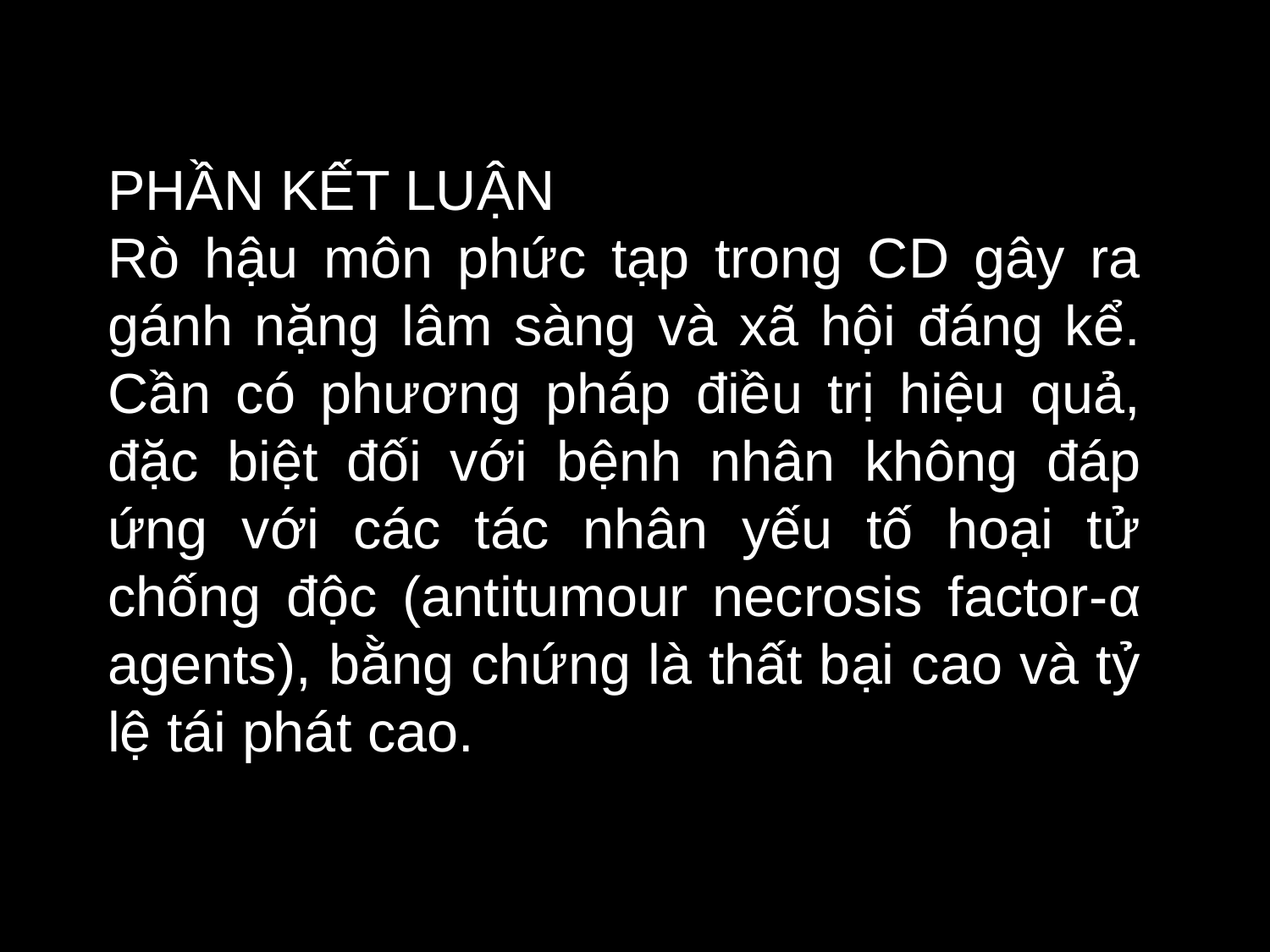

PHẦN KẾT LUẬN
Rò hậu môn phức tạp trong CD gây ra gánh nặng lâm sàng và xã hội đáng kể. Cần có phương pháp điều trị hiệu quả, đặc biệt đối với bệnh nhân không đáp ứng với các tác nhân yếu tố hoại tử chống độc (antitumour necrosis factor-α agents), bằng chứng là thất bại cao và tỷ lệ tái phát cao.